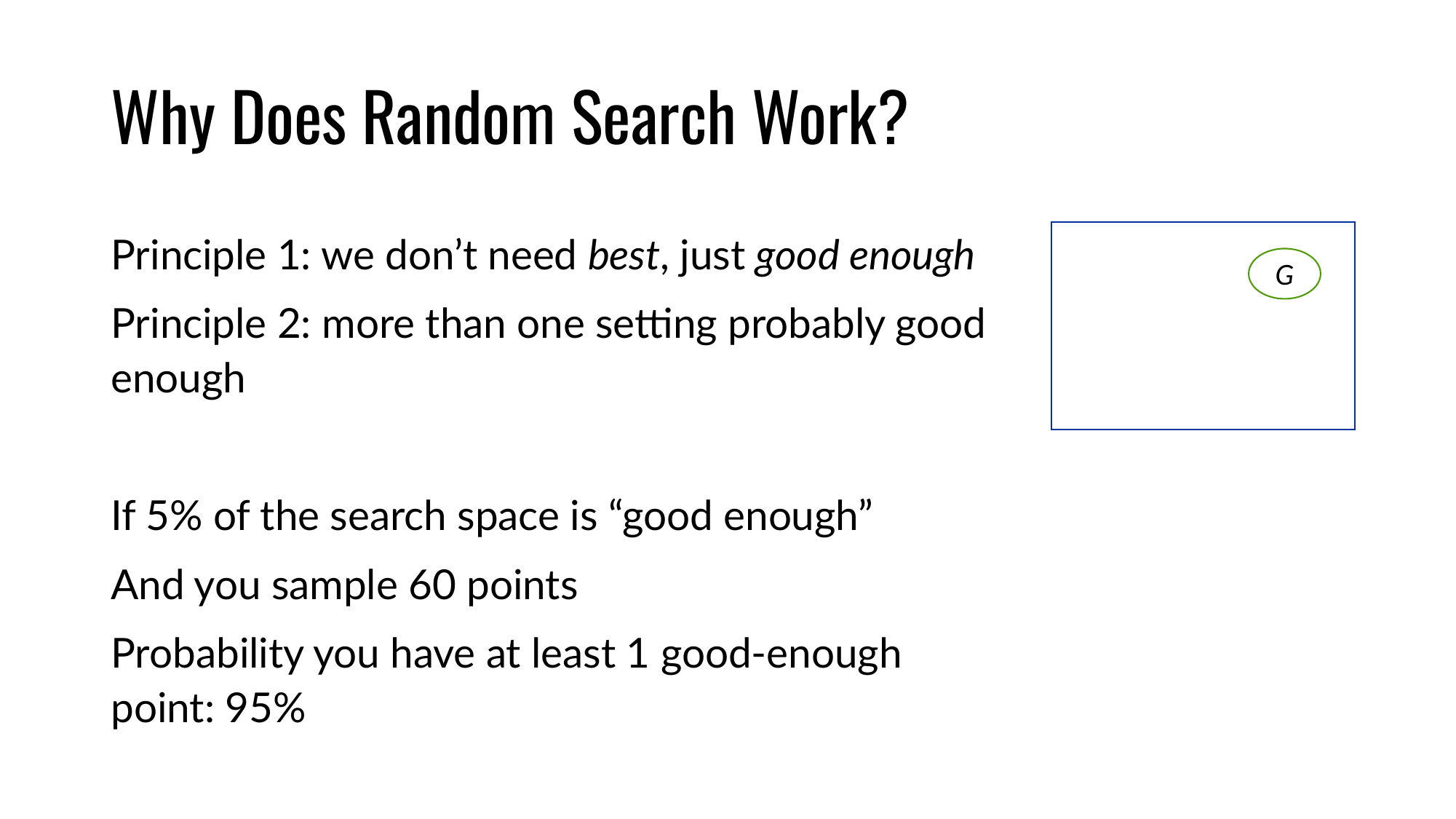

# Why Does Random Search Work?
Principle 1: we don’t need best, just good enough
Principle 2: more than one setting probably good enough

If 5% of the search space is “good enough”
And you sample 60 points
Probability you have at least 1 good-enough point: 95%

G